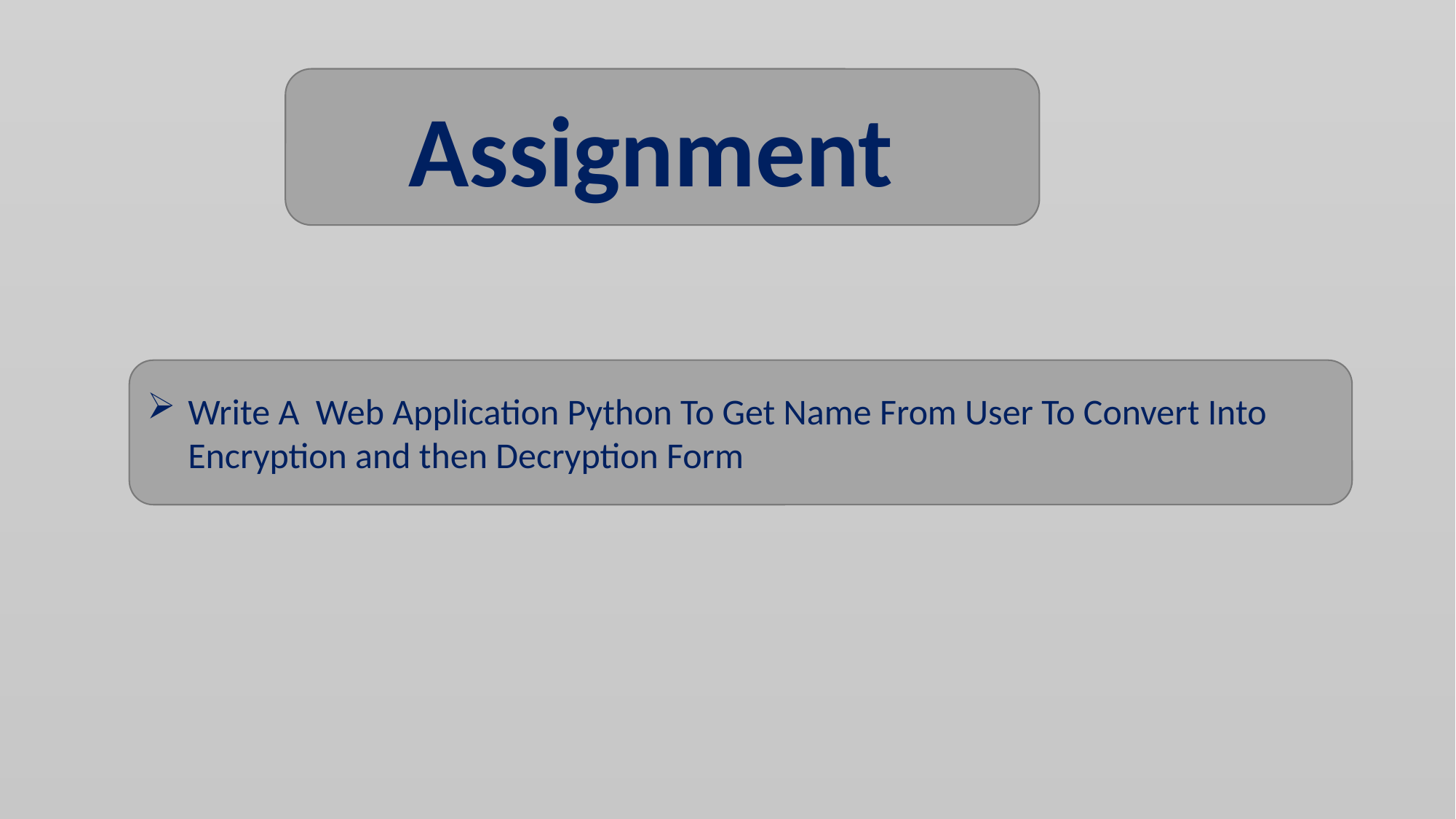

Assignment
Write A  Web Application Python To Get Name From User To Convert Into Encryption and then Decryption Form